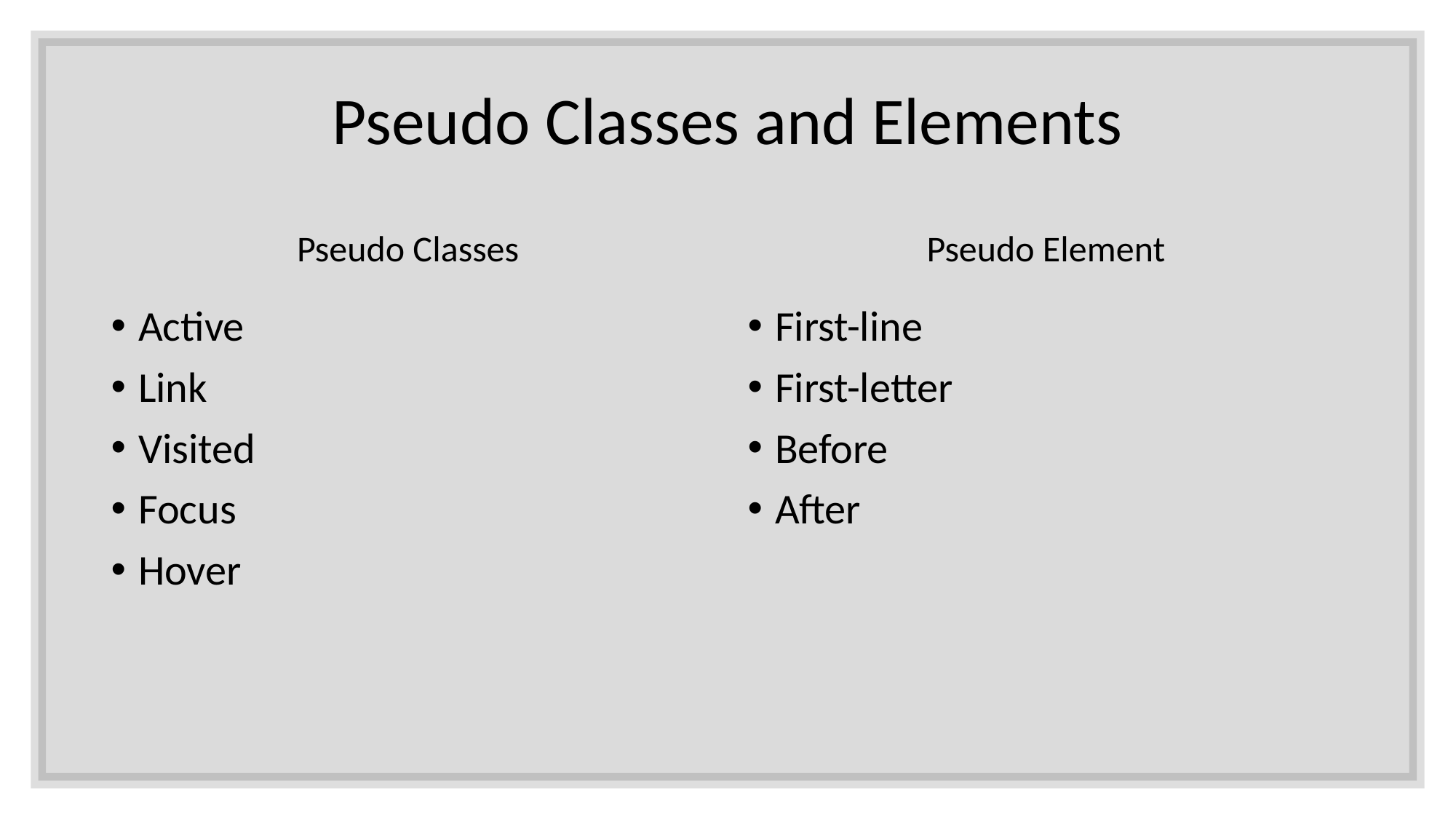

# Pseudo Classes and Elements
Pseudo Classes
Pseudo Element
Active
Link
Visited
Focus
Hover

First-line
First-letter
Before
After